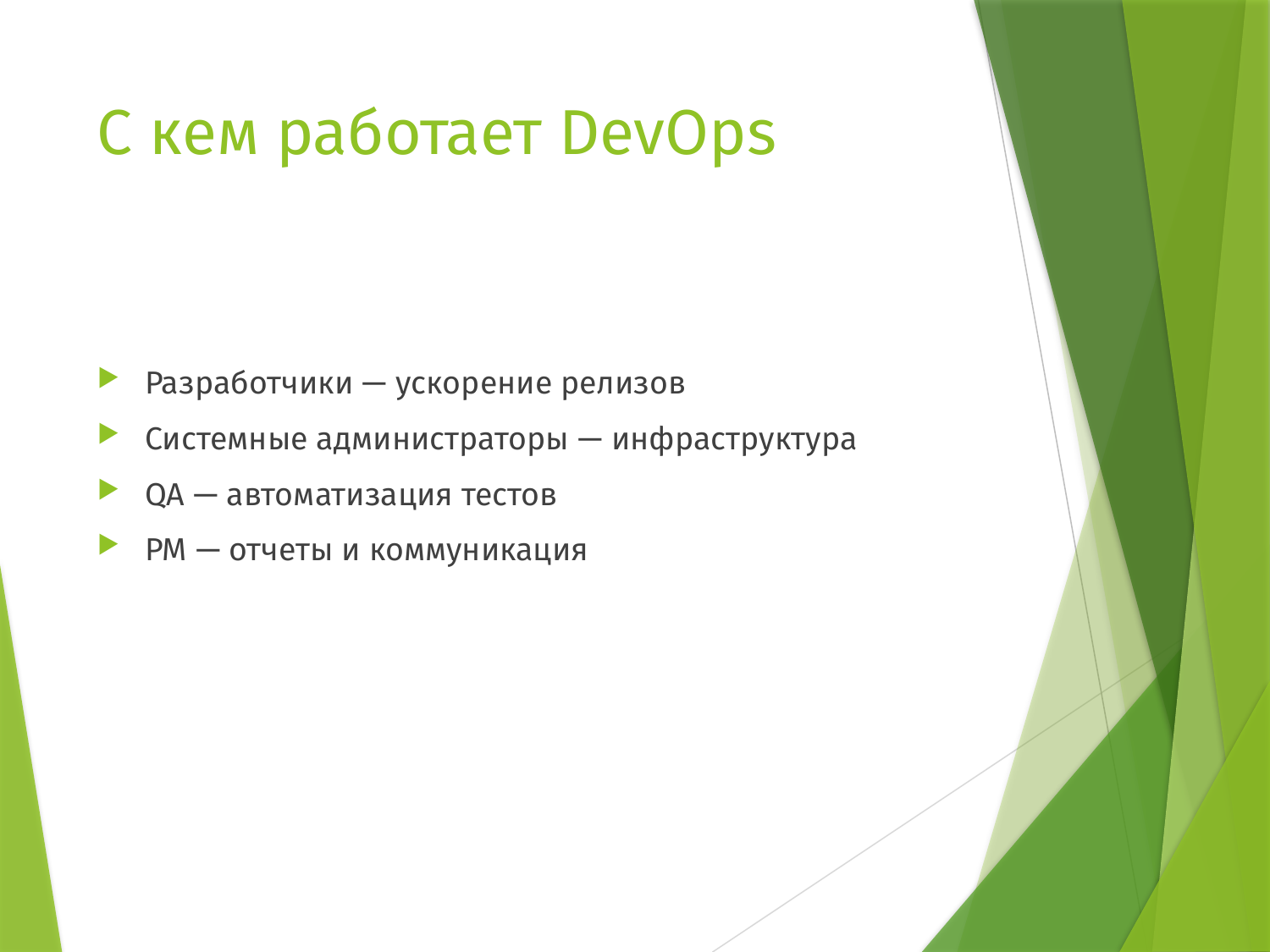

# С кем работает DevOps

Разработчики — ускорение релизов
Системные администраторы — инфраструктура
QA — автоматизация тестов
PM — отчеты и коммуникация